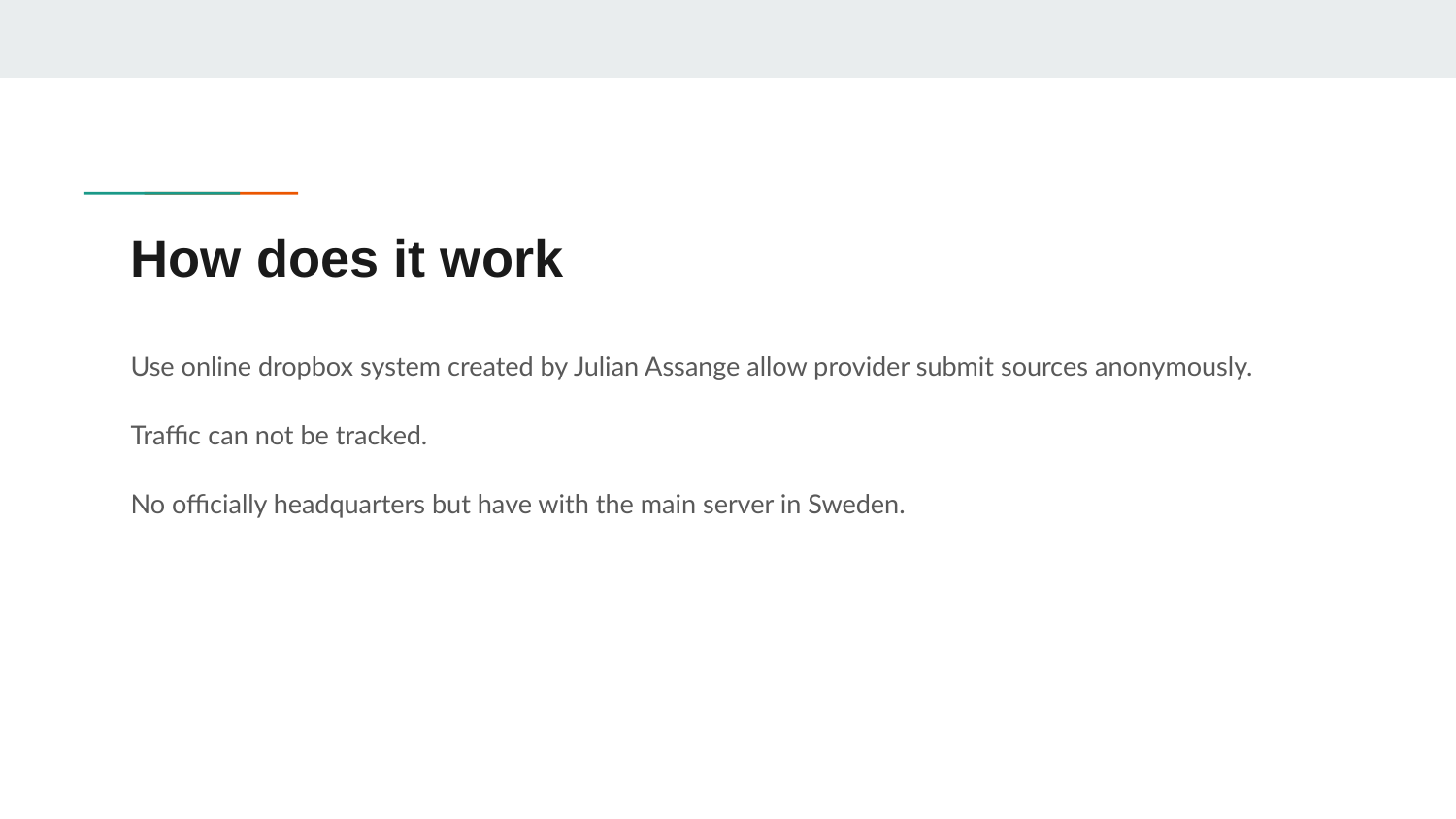

# How does it work
Use online dropbox system created by Julian Assange allow provider submit sources anonymously.
Traffic can not be tracked.
No officially headquarters but have with the main server in Sweden.